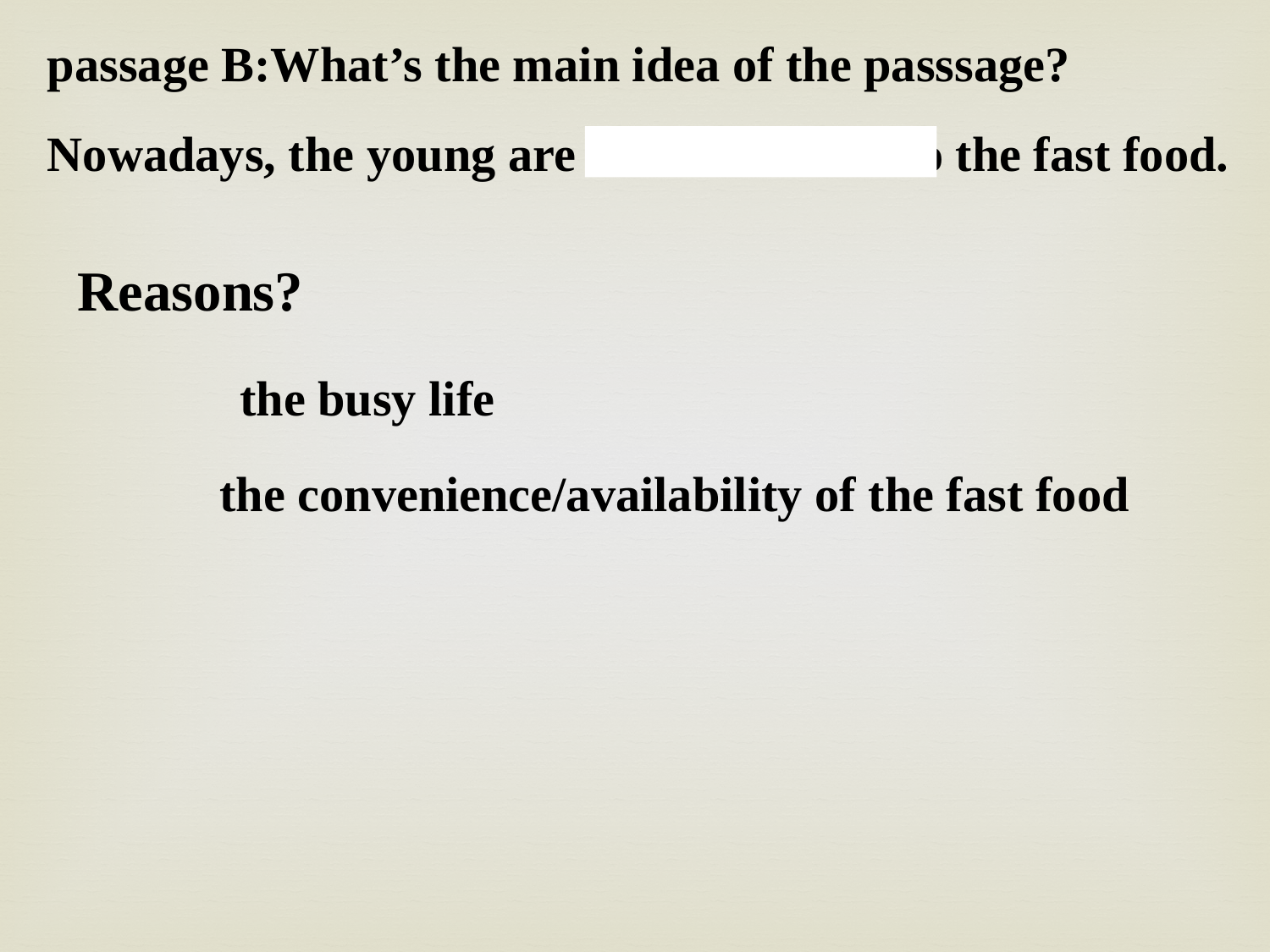

passage B:What’s the main idea of the passsage?
Nowadays, the young are more attached to the fast food.

Reasons?
 the busy life
 the convenience/availability of the fast food